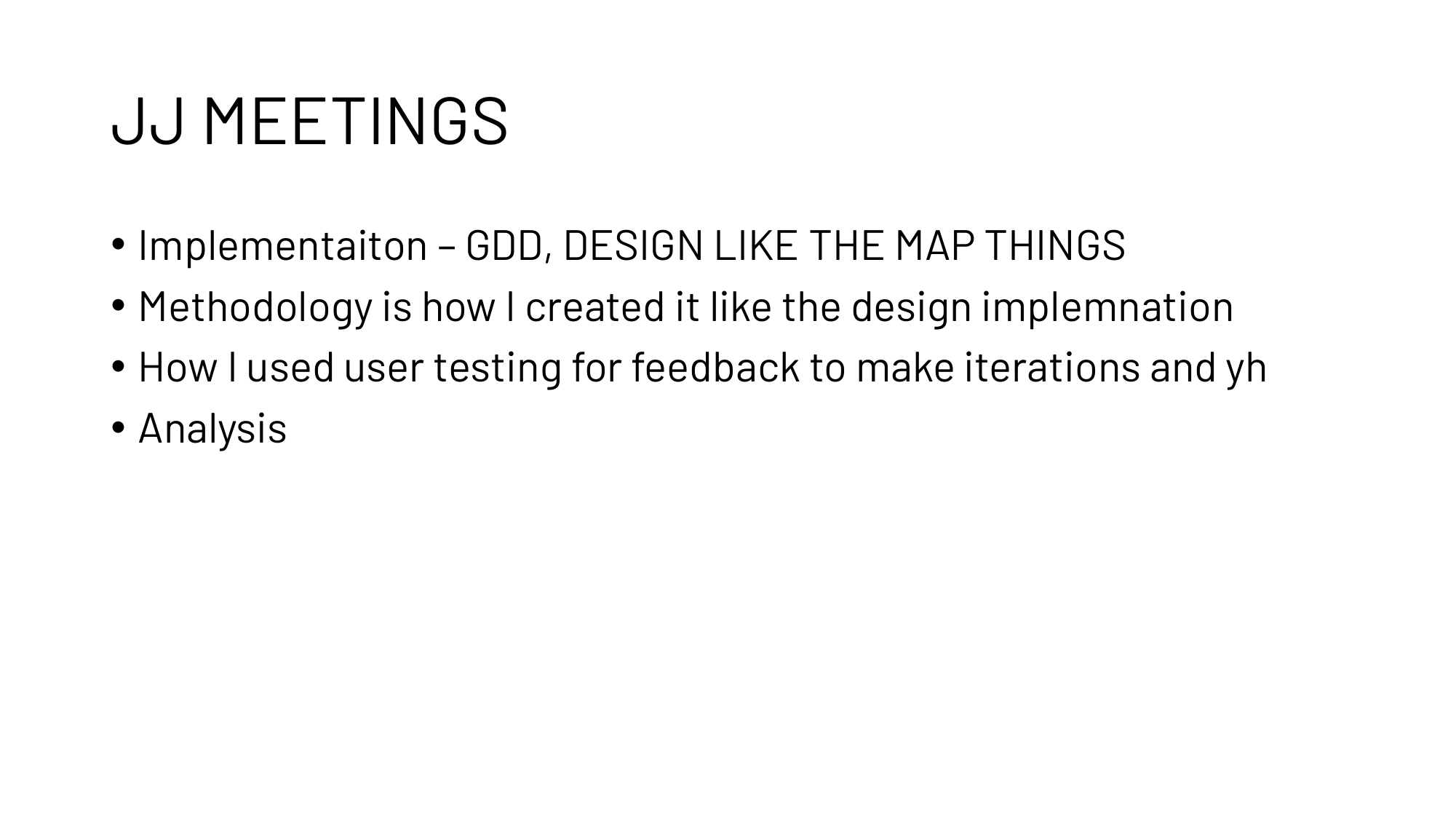

# JJ MEETINGS
Implementaiton – GDD, DESIGN LIKE THE MAP THINGS
Methodology is how I created it like the design implemnation
How I used user testing for feedback to make iterations and yh
Analysis